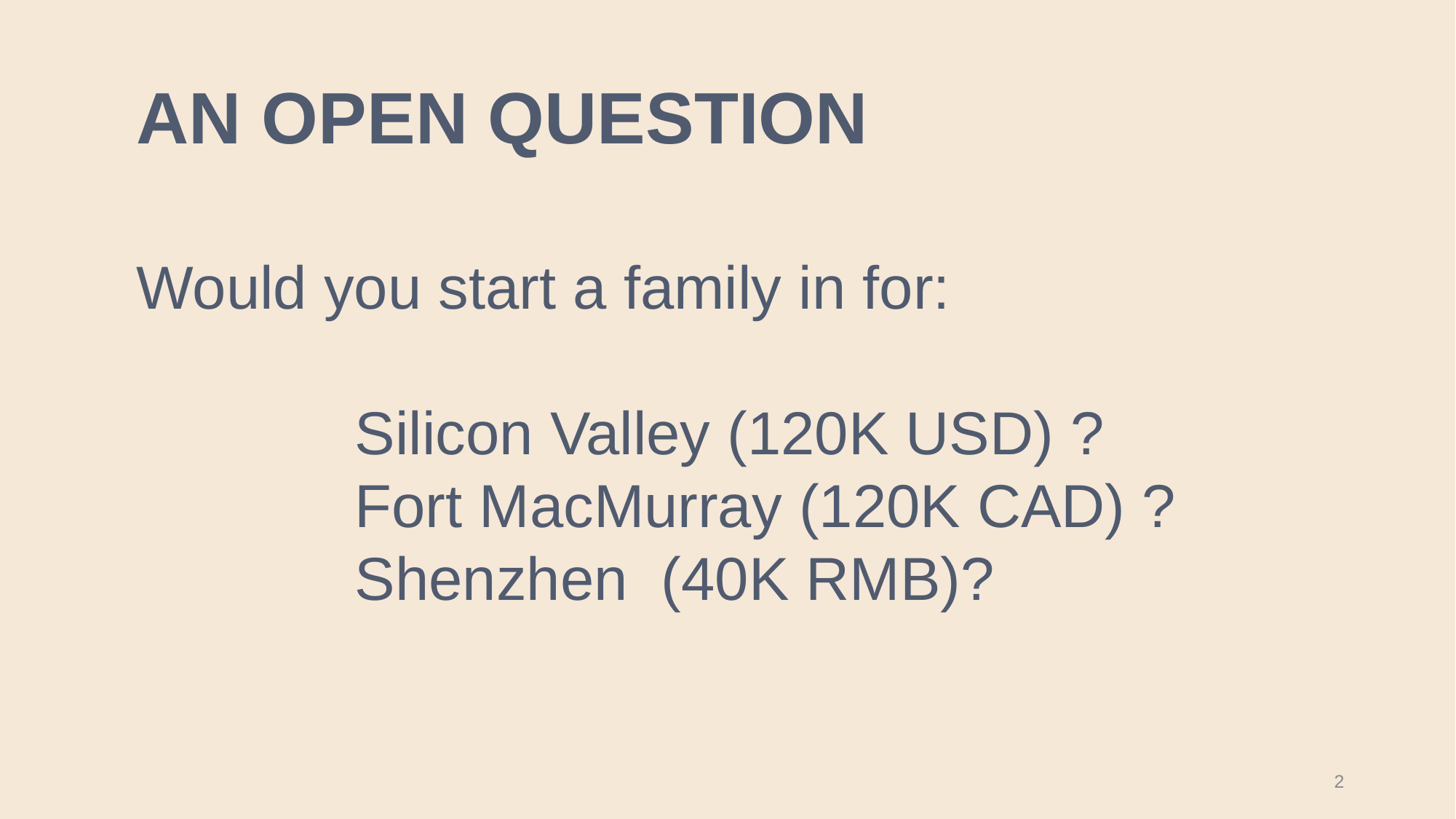

AN OPEN QUESTION
Would you start a family in for:

		Silicon Valley (120K USD) ?
		Fort MacMurray (120K CAD) ?
		Shenzhen  (40K RMB)?

2